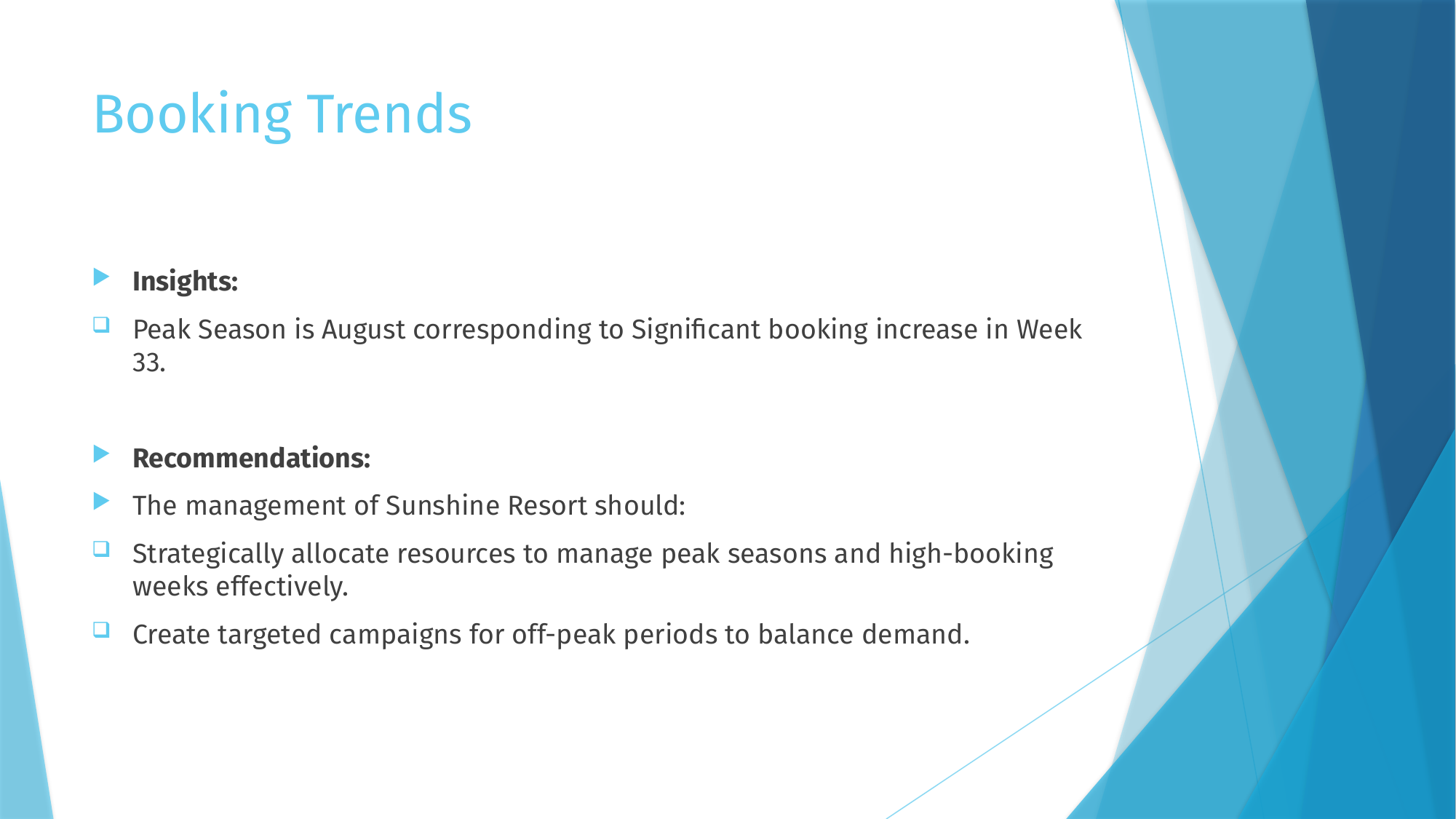

# Booking Trends
Insights:
Peak Season is August corresponding to Significant booking increase in Week 33.

Recommendations:
The management of Sunshine Resort should:
Strategically allocate resources to manage peak seasons and high-booking weeks effectively.
Create targeted campaigns for off-peak periods to balance demand.